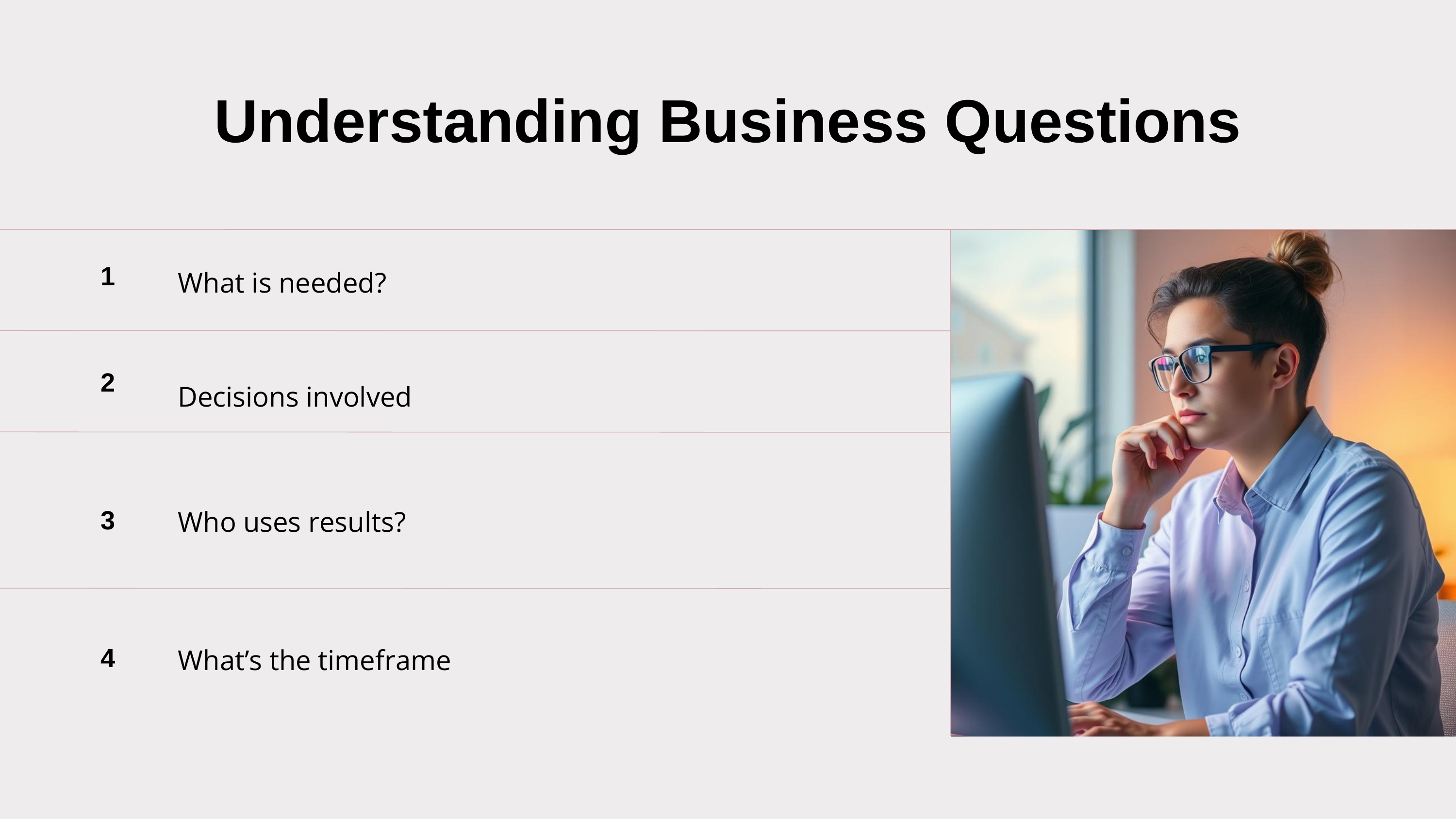

Understanding Business Questions

What is needed?
1

2
Decisions involved

Who uses results?
3

What’s the timeframe
4